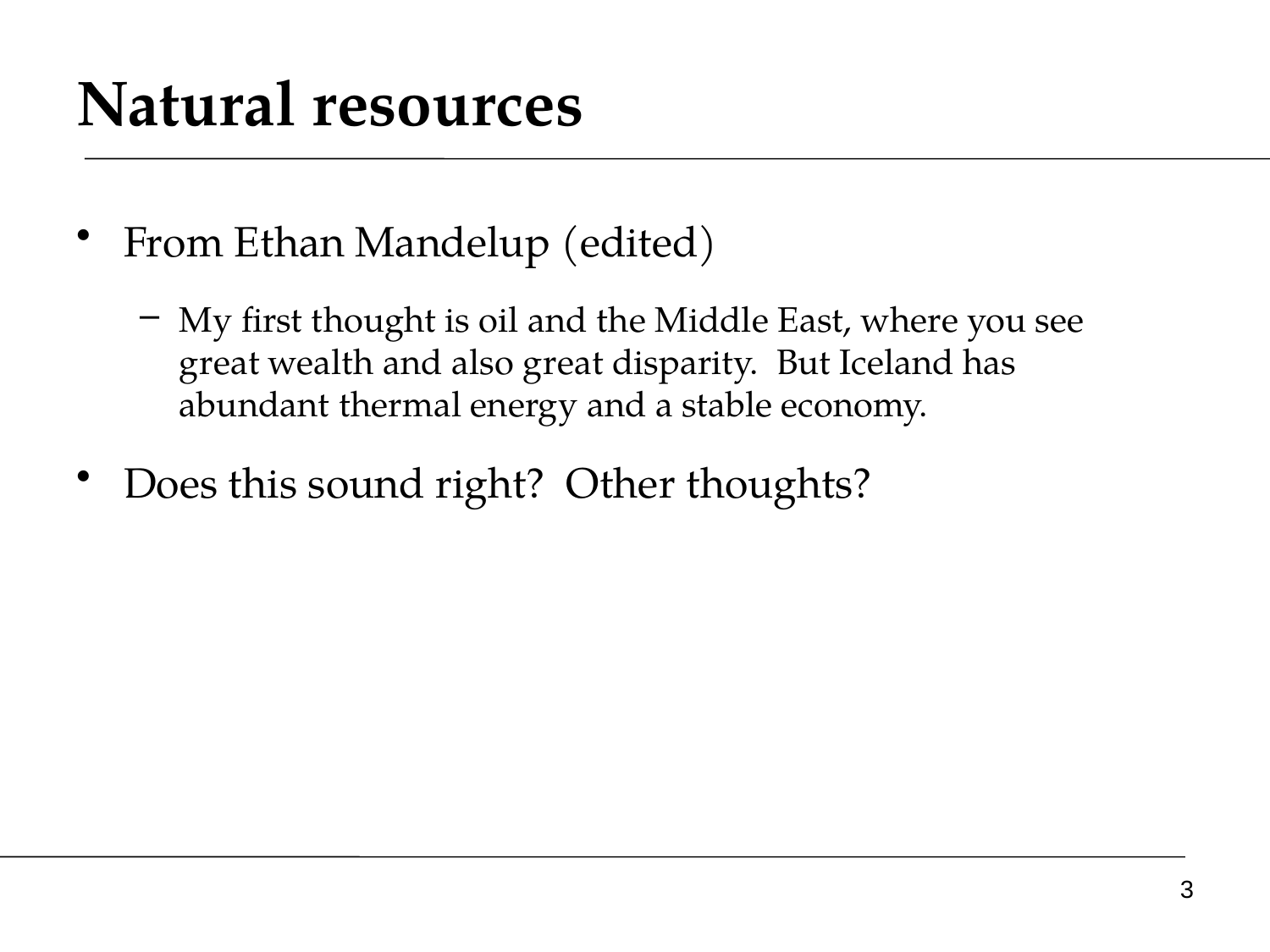

# Natural resources
From Ethan Mandelup (edited)
My first thought is oil and the Middle East, where you see great wealth and also great disparity.  But Iceland has abundant thermal energy and a stable economy.
Does this sound right?  Other thoughts?
3